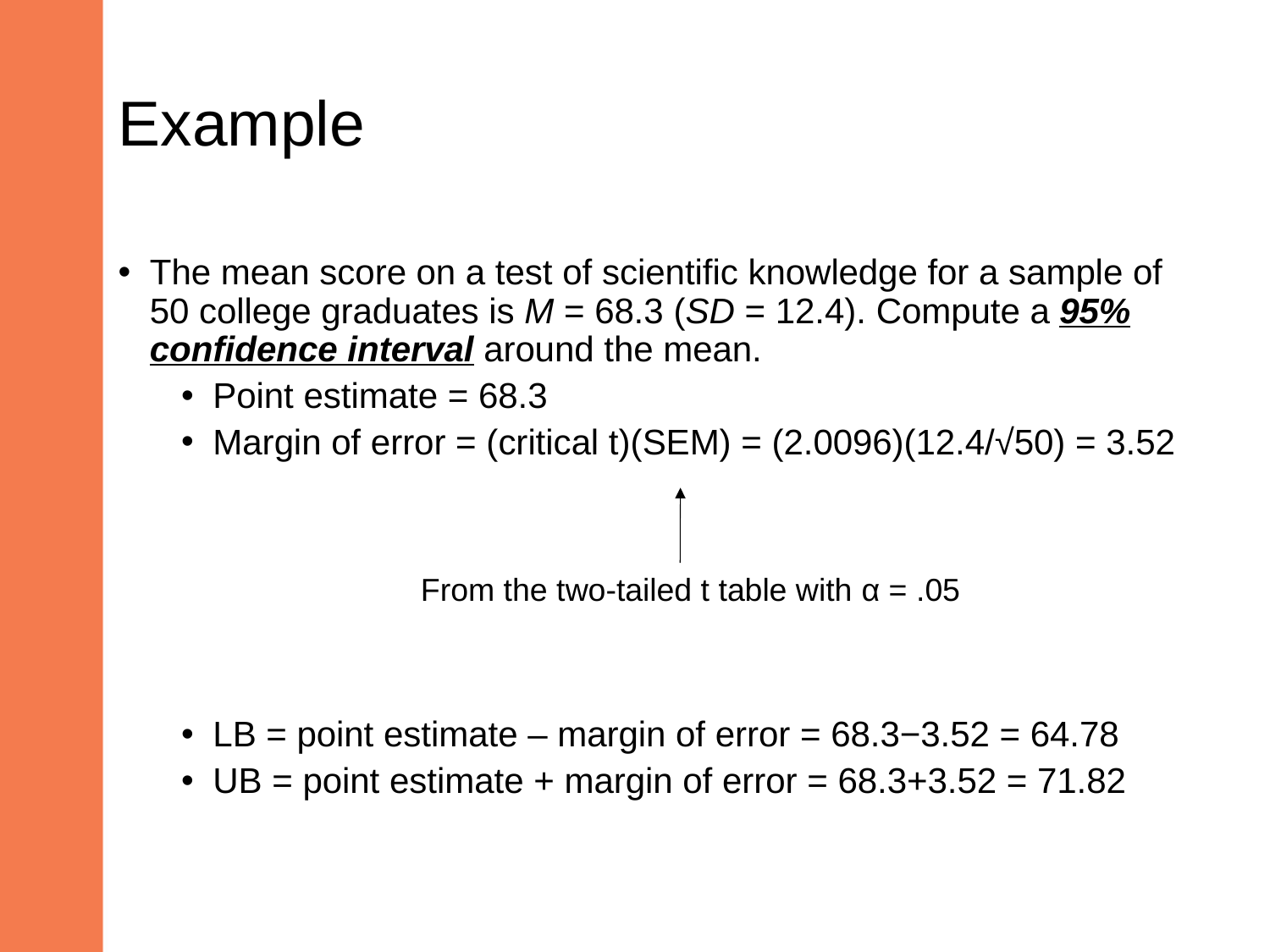

# Example
The mean score on a test of scientific knowledge for a sample of 50 college graduates is M = 68.3 (SD = 12.4). Compute a 95% confidence interval around the mean.
Point estimate = 68.3
Margin of error = (critical t)(SEM) = (2.0096)(12.4/√50) = 3.52

LB = point estimate – margin of error = 68.3−3.52 = 64.78
UB = point estimate + margin of error = 68.3+3.52 = 71.82

From the two-tailed t table with α = .05